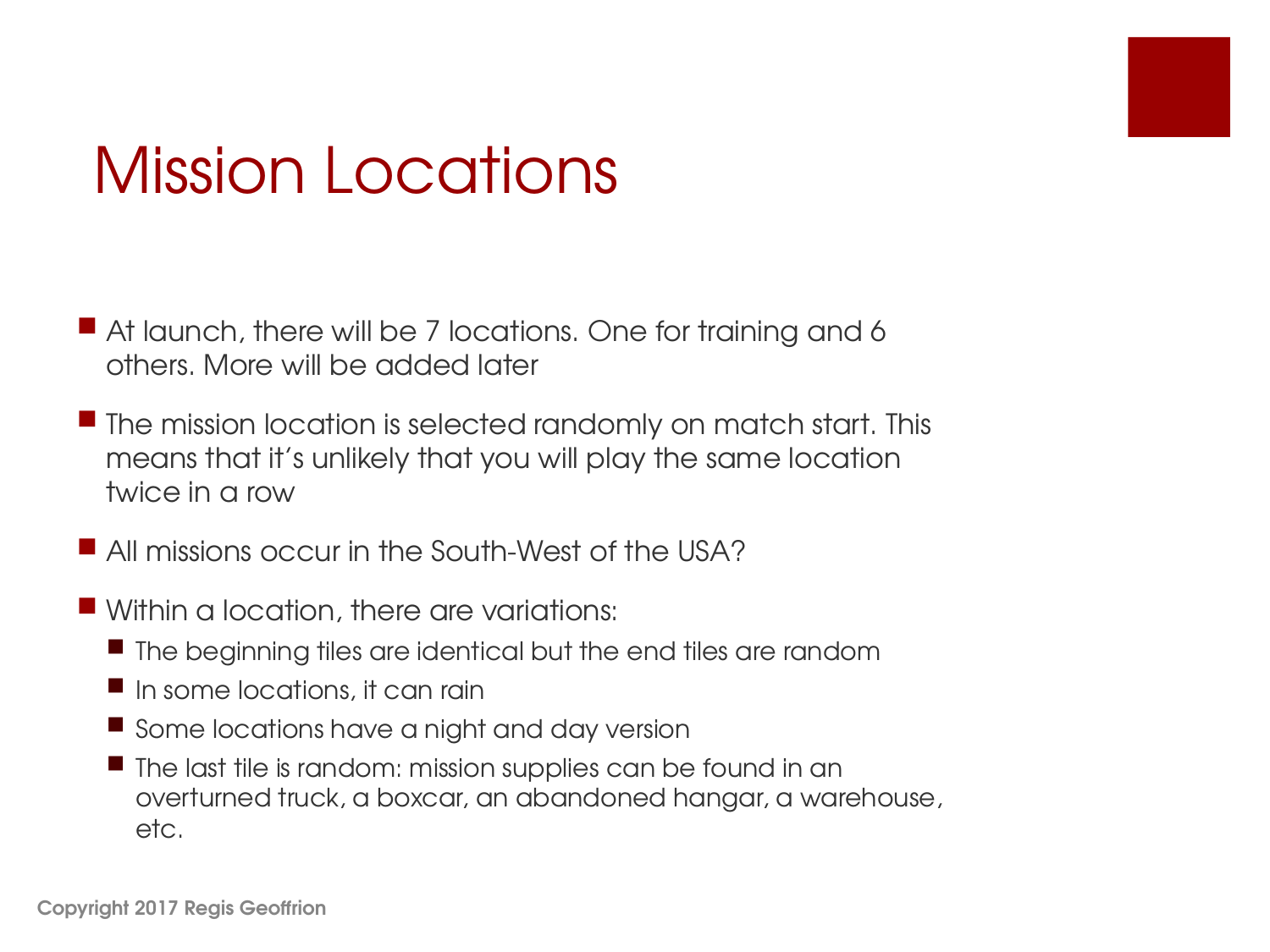

# Mission Locations
At launch, there will be 7 locations. One for training and 6 others. More will be added later
The mission location is selected randomly on match start. This means that it’s unlikely that you will play the same location twice in a row
All missions occur in the South-West of the USA?
Within a location, there are variations:
The beginning tiles are identical but the end tiles are random
In some locations, it can rain
Some locations have a night and day version
The last tile is random: mission supplies can be found in an overturned truck, a boxcar, an abandoned hangar, a warehouse, etc.

Copyright 2017 Regis Geoffrion